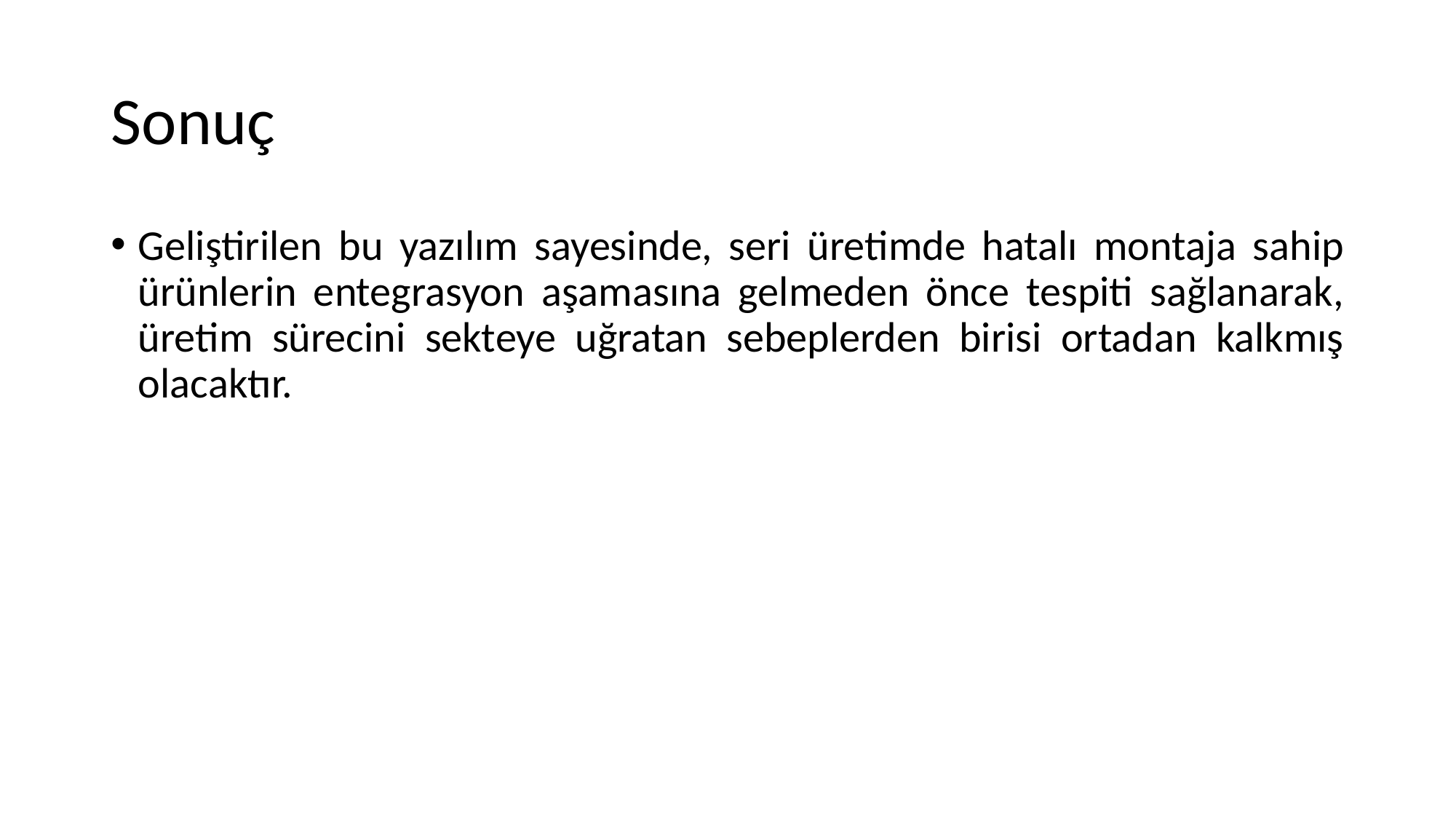

# Sonuç
Geliştirilen bu yazılım sayesinde, seri üretimde hatalı montaja sahip ürünlerin entegrasyon aşamasına gelmeden önce tespiti sağlanarak, üretim sürecini sekteye uğratan sebeplerden birisi ortadan kalkmış olacaktır.